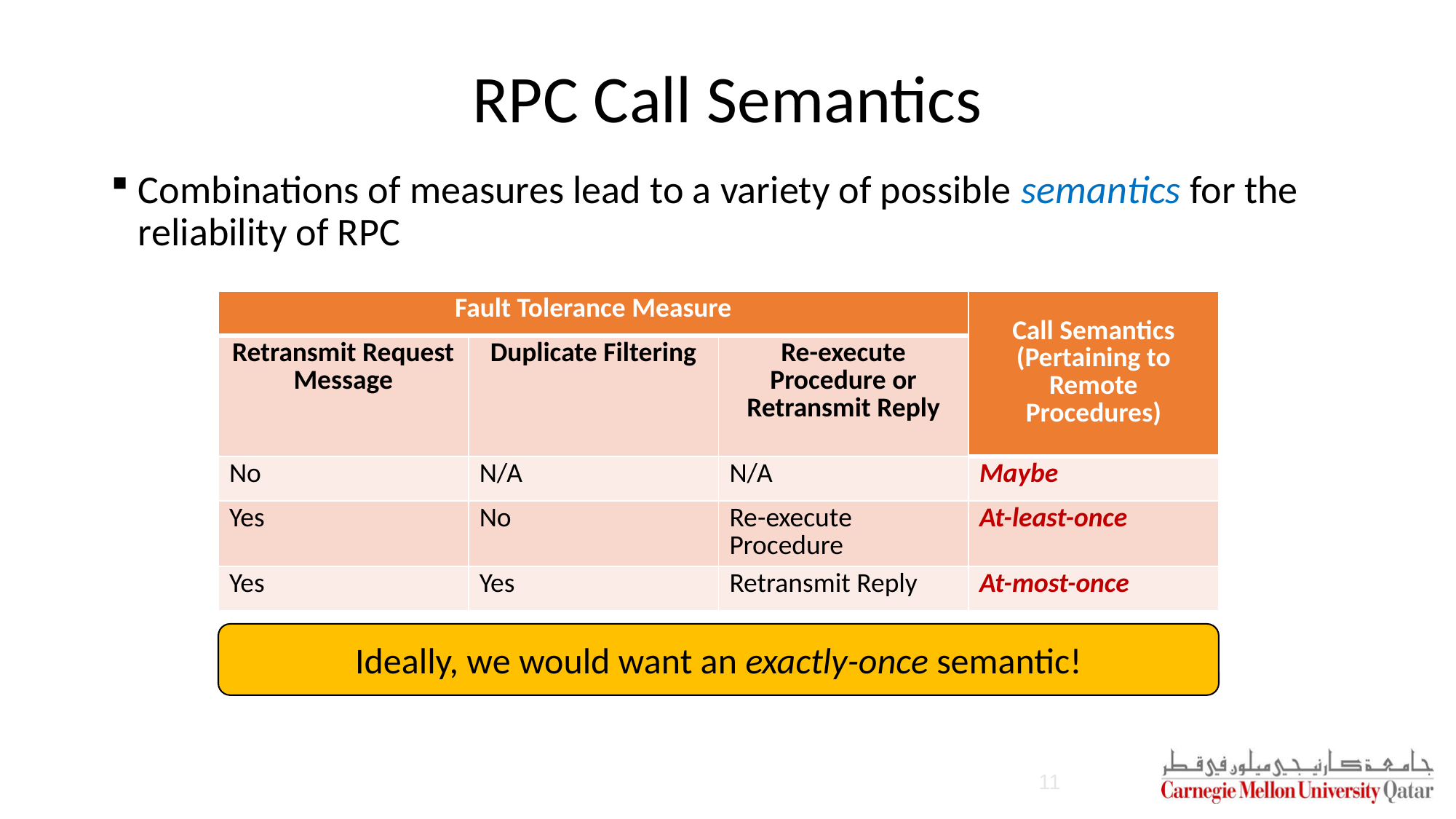

# RPC Call Semantics
Combinations of measures lead to a variety of possible semantics for the reliability of RPC

| Fault Tolerance Measure |  |  | Call Semantics |
| --- | --- | --- | --- |
| Retransmit Request Message | Duplicate Filtering | Re-execute Procedure or Retransmit Reply |  |
| No | N/A | N/A | Maybe |
| Yes | No | Re-execute Procedure | At-least-once |
| Yes | Yes | Retransmit Reply | At-most-once |
| Fault Tolerance Measure |  |  | Call Semantics |
| --- | --- | --- | --- |
| Retransmit Request Message | Duplicate Filtering | Re-execute Procedure or Retransmit Reply |  |
| No | N/A | N/A | Maybe |
| Yes | No | Re-execute Procedure | At-least-once |
| Yes | Yes | Retransmit Reply | At-most-once |
| Fault Tolerance Measure |  |  | Call Semantics (Pertaining to Remote Procedures) |
| --- | --- | --- | --- |
| Retransmit Request Message | Duplicate Filtering | Re-execute Procedure or Retransmit Reply |  |
| No | N/A | N/A | Maybe |
| Yes | No | Re-execute Procedure | At-least-once |
| Yes | Yes | Retransmit Reply | At-most-once |
Ideally, we would want an exactly-once semantic!
11